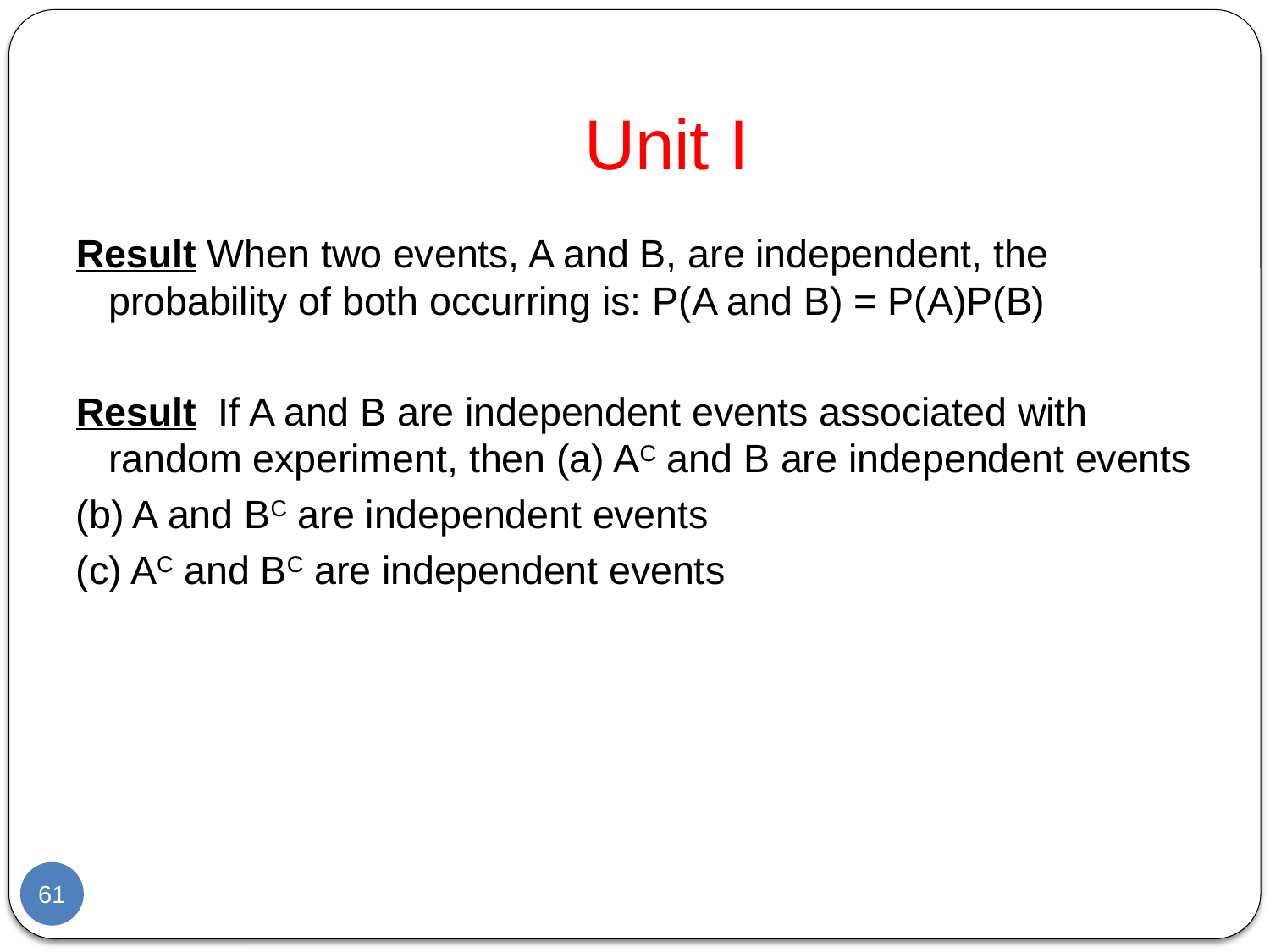

# Unit I
Result When two events, A and B, are independent, the probability of both occurring is: P(A and B) = P(A)P(B)

Result  If A and B are independent events associated with random experiment, then (a) AC and B are independent events
(b) A and BC are independent events
(c) AC and BC are independent events

61